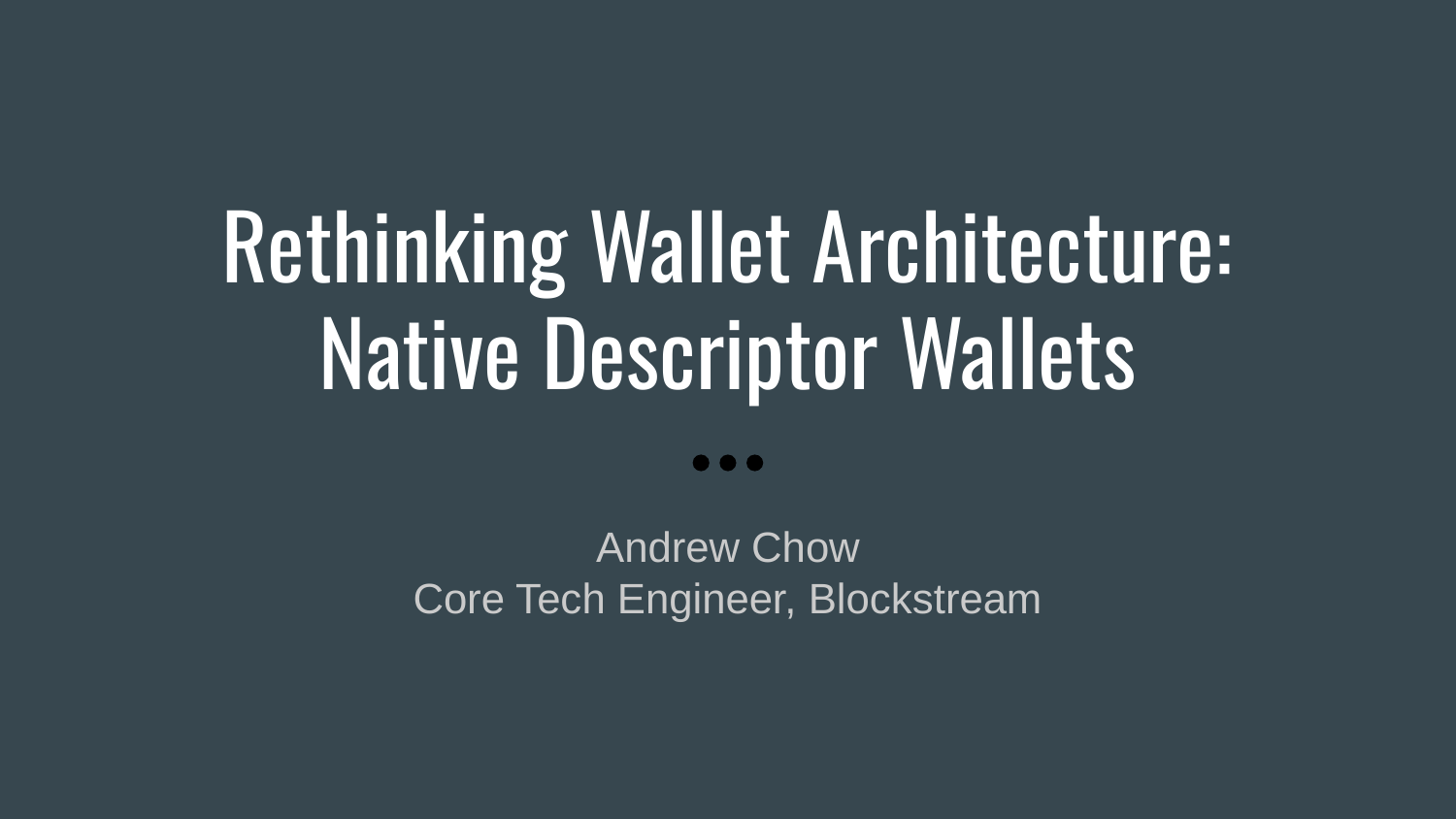

Rethinking Wallet Architecture:
Native Descriptor Wallets
Andrew Chow
Core Tech Engineer, Blockstream